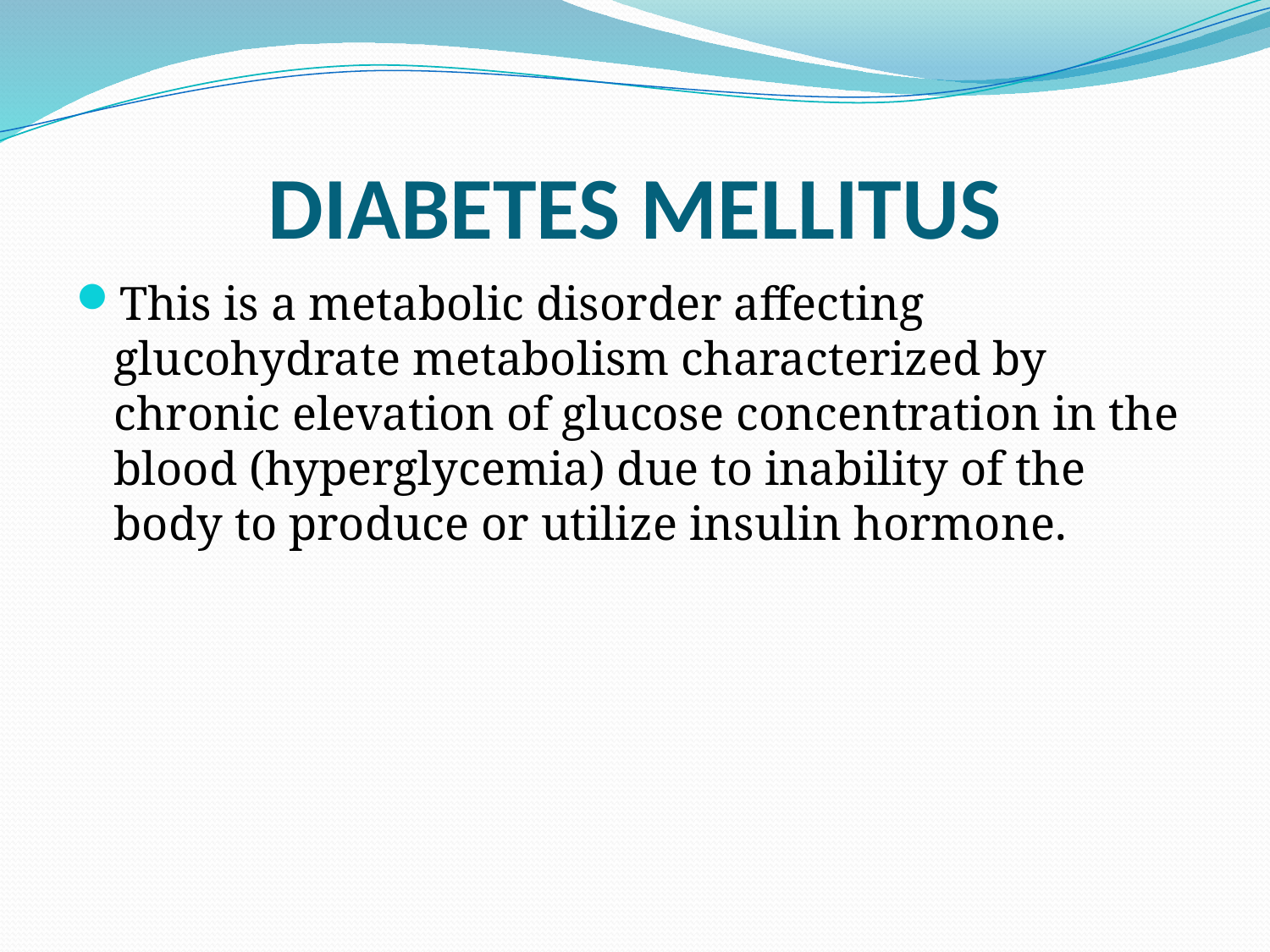

# DIABETES MELLITUS
This is a metabolic disorder affecting glucohydrate metabolism characterized by chronic elevation of glucose concentration in the blood (hyperglycemia) due to inability of the body to produce or utilize insulin hormone.